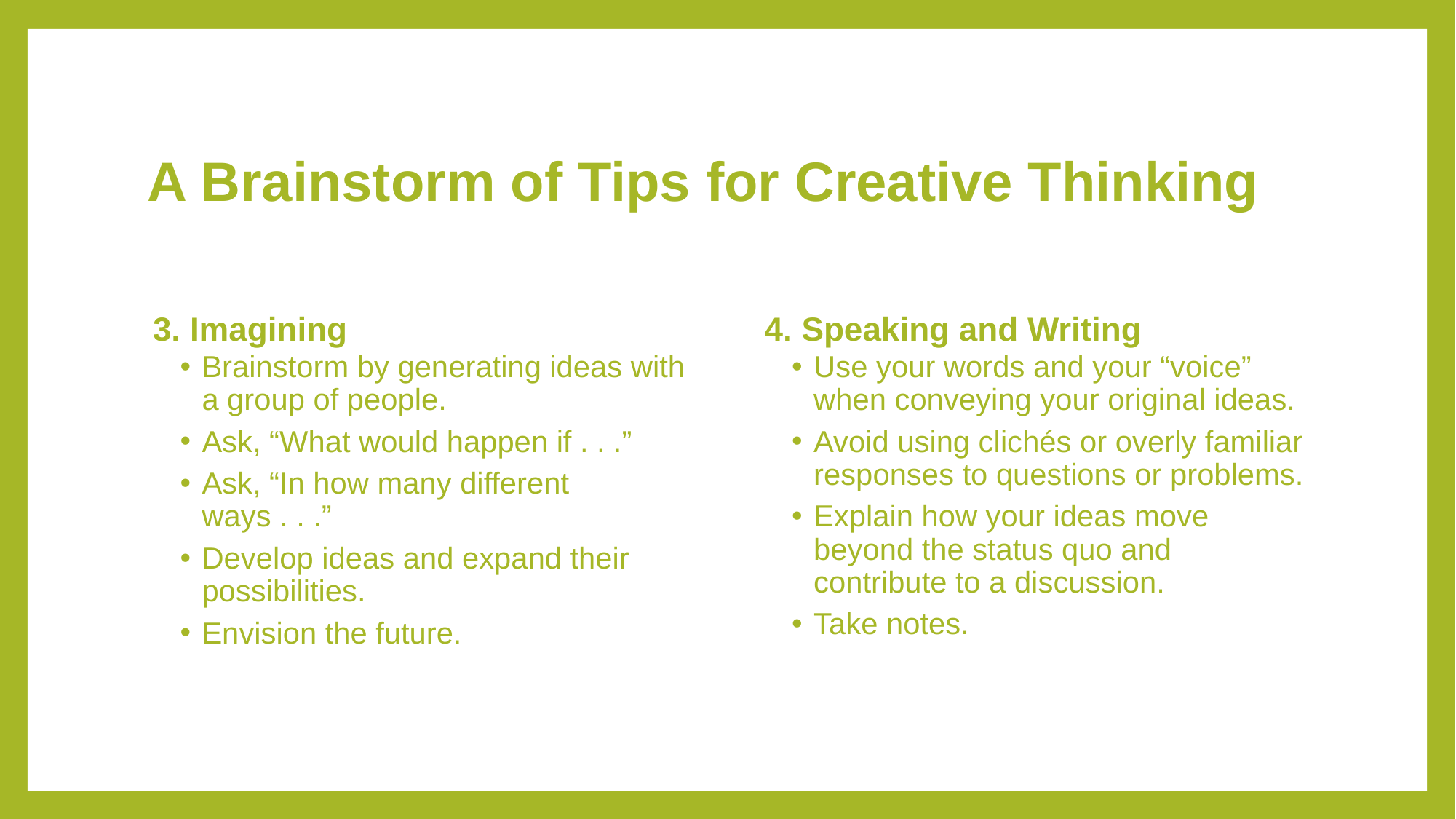

# A Brainstorm of Tips for Creative Thinking

3. Imagining
Brainstorm by generating ideas with a group of people.
Ask, “What would happen if . . .”
Ask, “In how many different ways . . .”
Develop ideas and expand their possibilities.
Envision the future.

4. Speaking and Writing
Use your words and your “voice” when conveying your original ideas.
Avoid using clichés or overly familiar responses to questions or problems.
Explain how your ideas move beyond the status quo and contribute to a discussion.
Take notes.